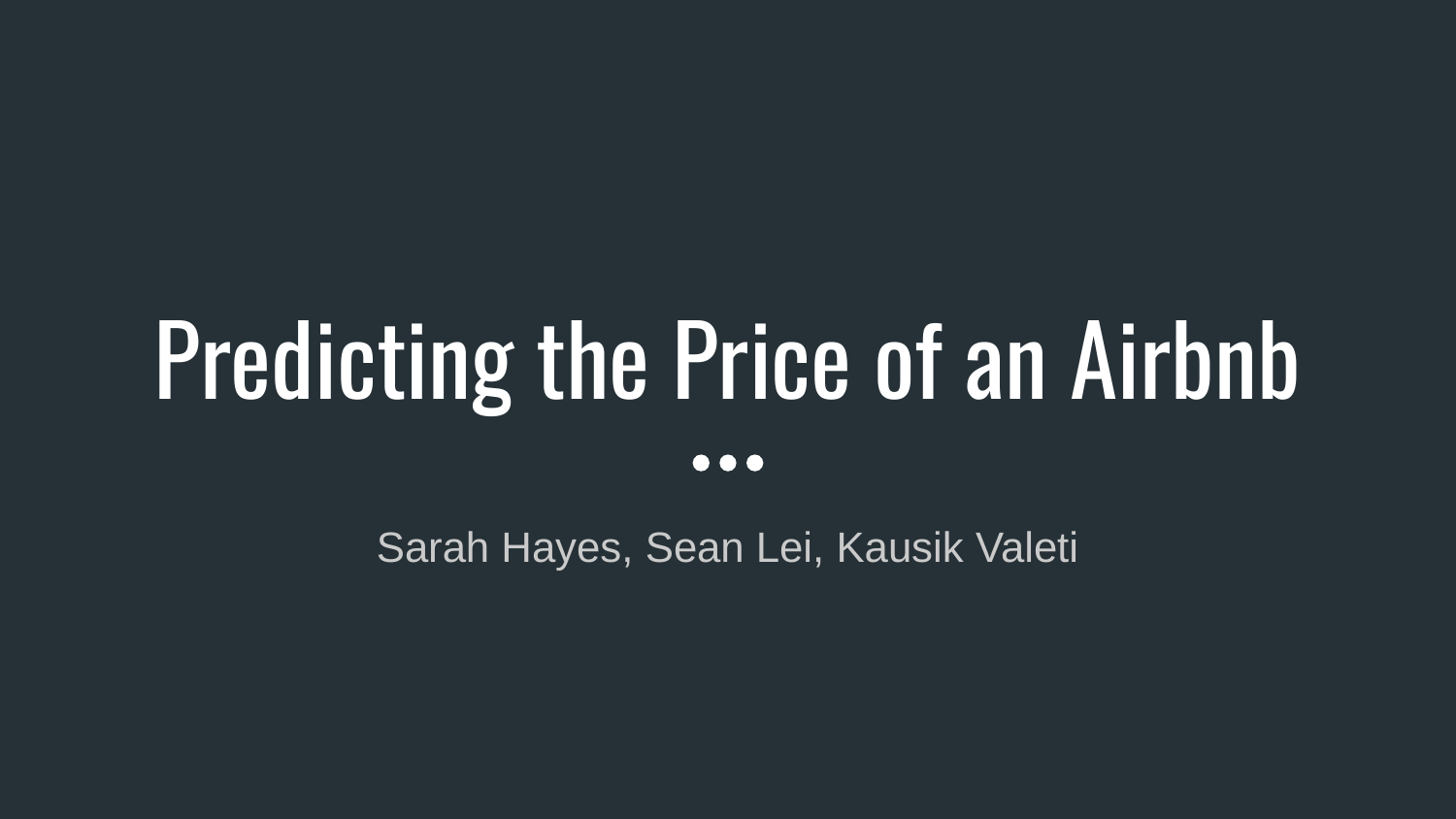

# Predicting the Price of an Airbnb
Sarah Hayes, Sean Lei, Kausik Valeti